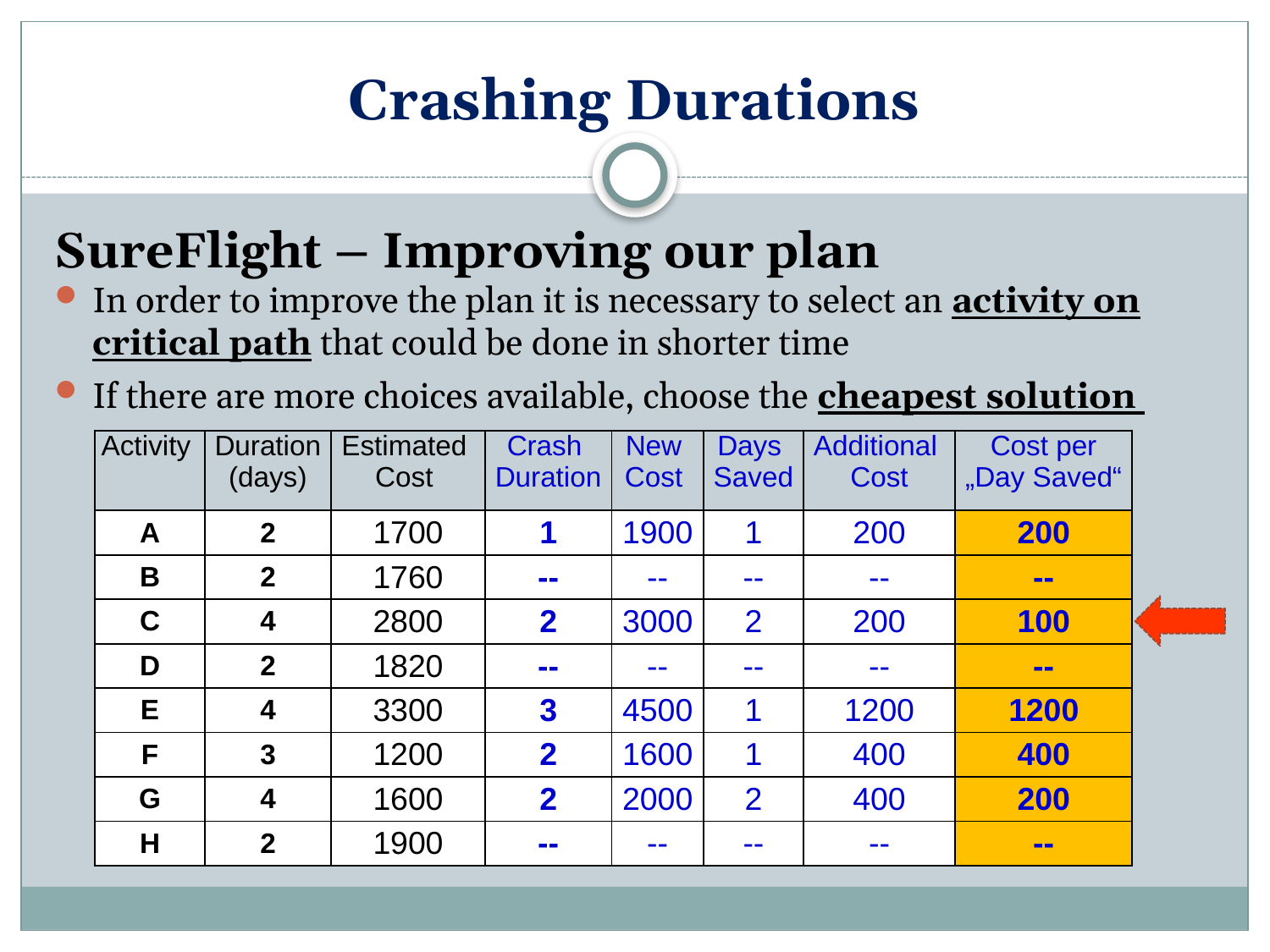

# Crashing Durations
SureFlight – Improving our plan
In order to improve the plan it is necessary to select an activity on critical path that could be done in shorter time
If there are more choices available, choose the cheapest solution

| Activity | Duration (days) | Estimated Cost | Crash Duration | New Cost | Days Saved | Additional Cost | Cost per „Day Saved“ |
| --- | --- | --- | --- | --- | --- | --- | --- |
| A | 2 | 1700 | 1 | 1900 | 1 | 200 | 200 |
| B | 2 | 1760 | -- | -- | -- | -- | -- |
| C | 4 | 2800 | 2 | 3000 | 2 | 200 | 100 |
| D | 2 | 1820 | -- | -- | -- | -- | -- |
| E | 4 | 3300 | 3 | 4500 | 1 | 1200 | 1200 |
| F | 3 | 1200 | 2 | 1600 | 1 | 400 | 400 |
| G | 4 | 1600 | 2 | 2000 | 2 | 400 | 200 |
| H | 2 | 1900 | -- | -- | -- | -- | -- |